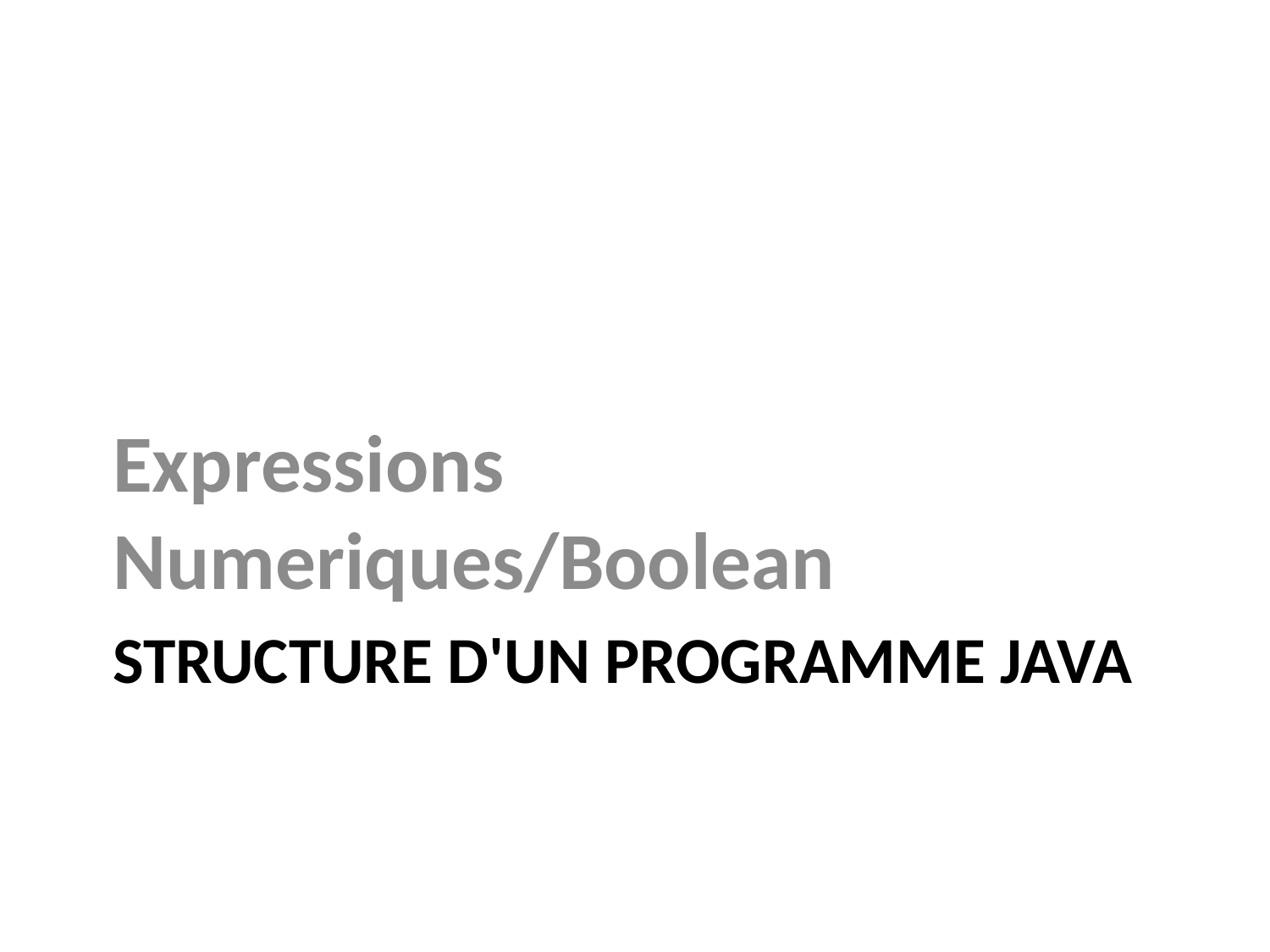

Expressions Numeriques/Boolean
# Structure d'un programme Java